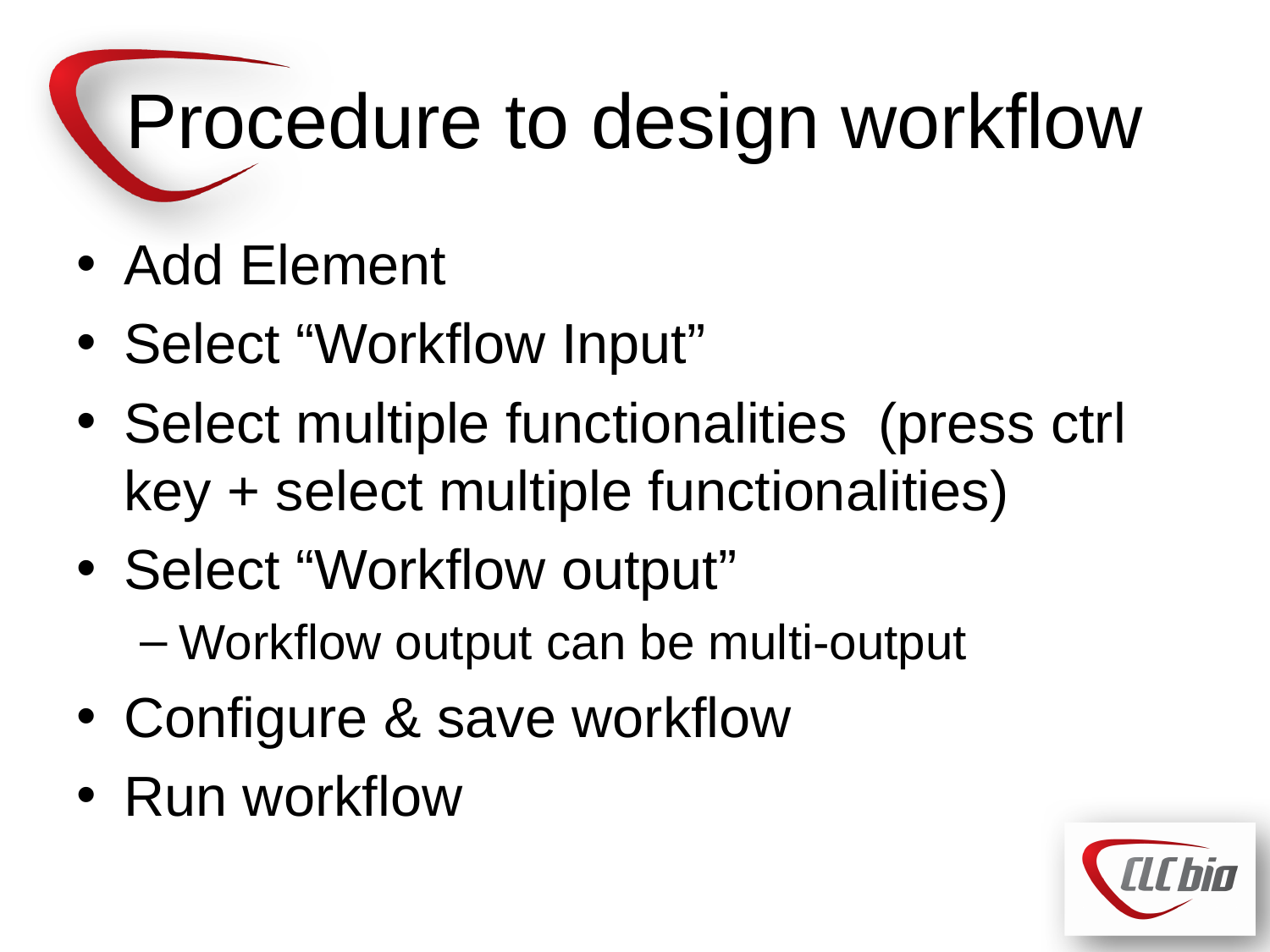

# Procedure to design workflow
Add Element
Select “Workflow Input”
Select multiple functionalities  (press ctrl key + select multiple functionalities)
Select “Workflow output”
Workflow output can be multi-output
Configure & save workflow
Run workflow